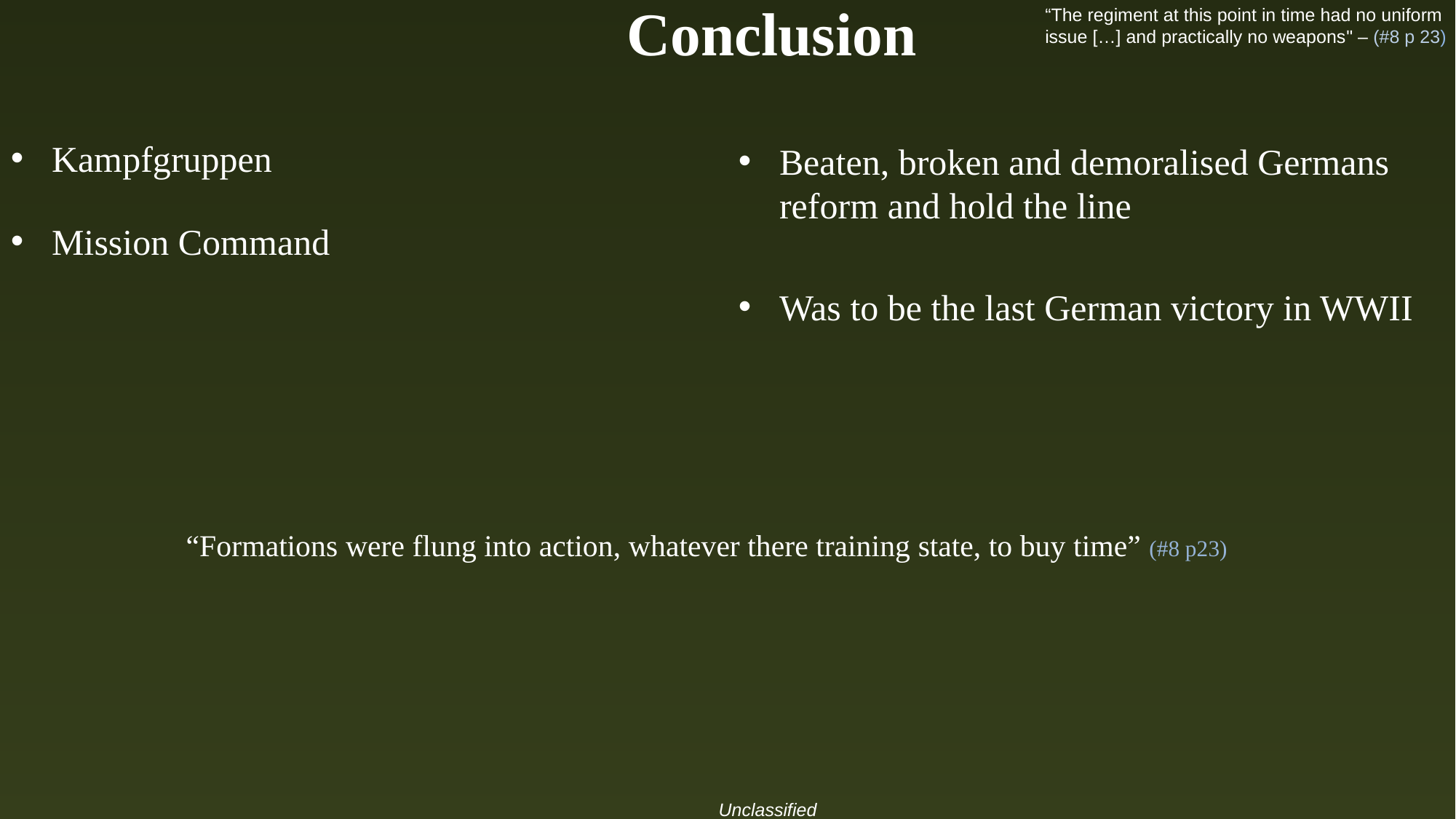

# Conclusion
“The regiment at this point in time had no uniform issue […] and practically no weapons" – (#8 p 23)
Kampfgruppen

Mission Command
Beaten, broken and demoralised Germans reform and hold the line

Was to be the last German victory in WWII
“Formations were flung into action, whatever there training state, to buy time” (#8 p23)